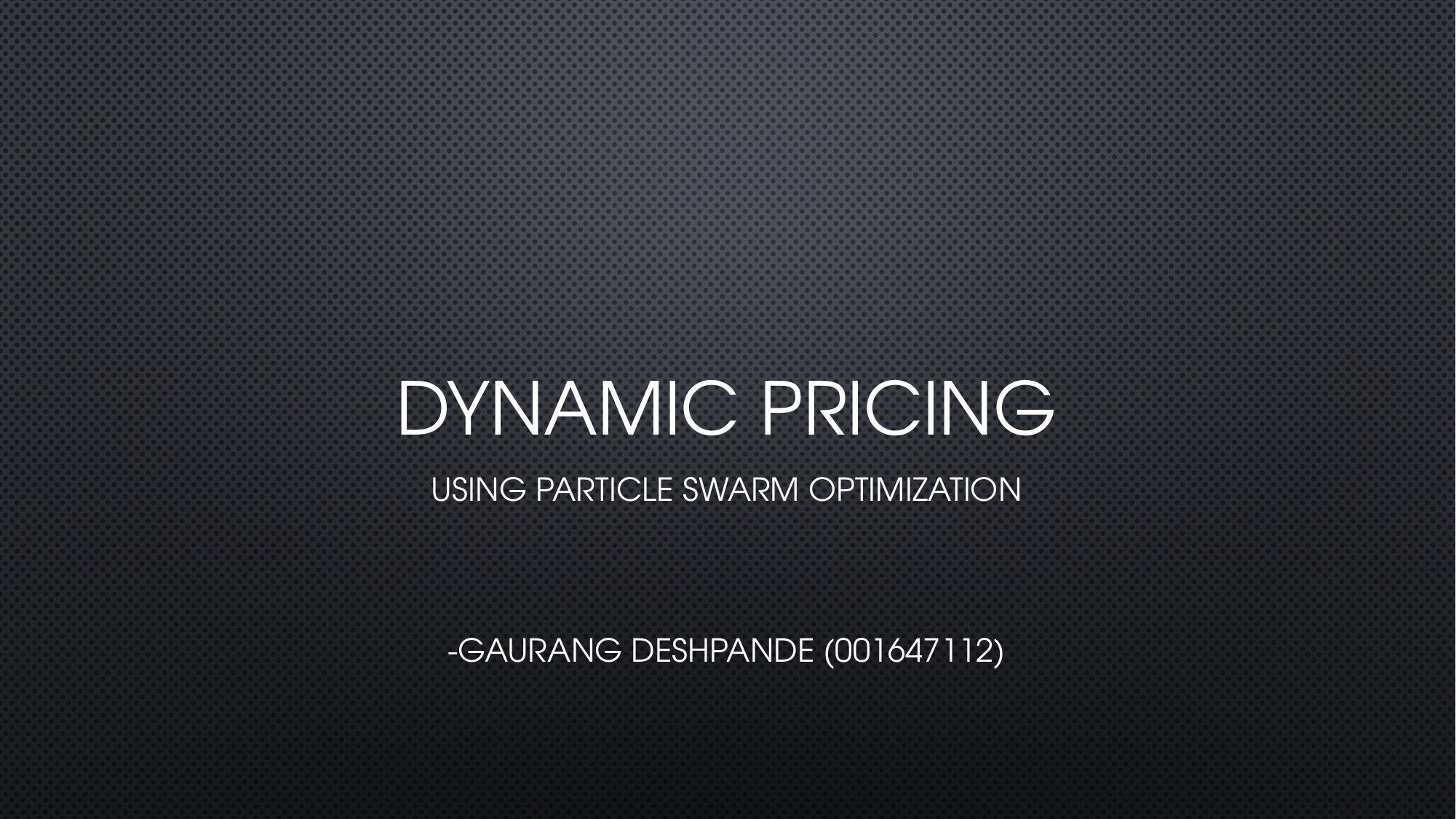

# Dynamic Pricing
using Particle Swarm Optimization

-Gaurang Deshpande (001647112)